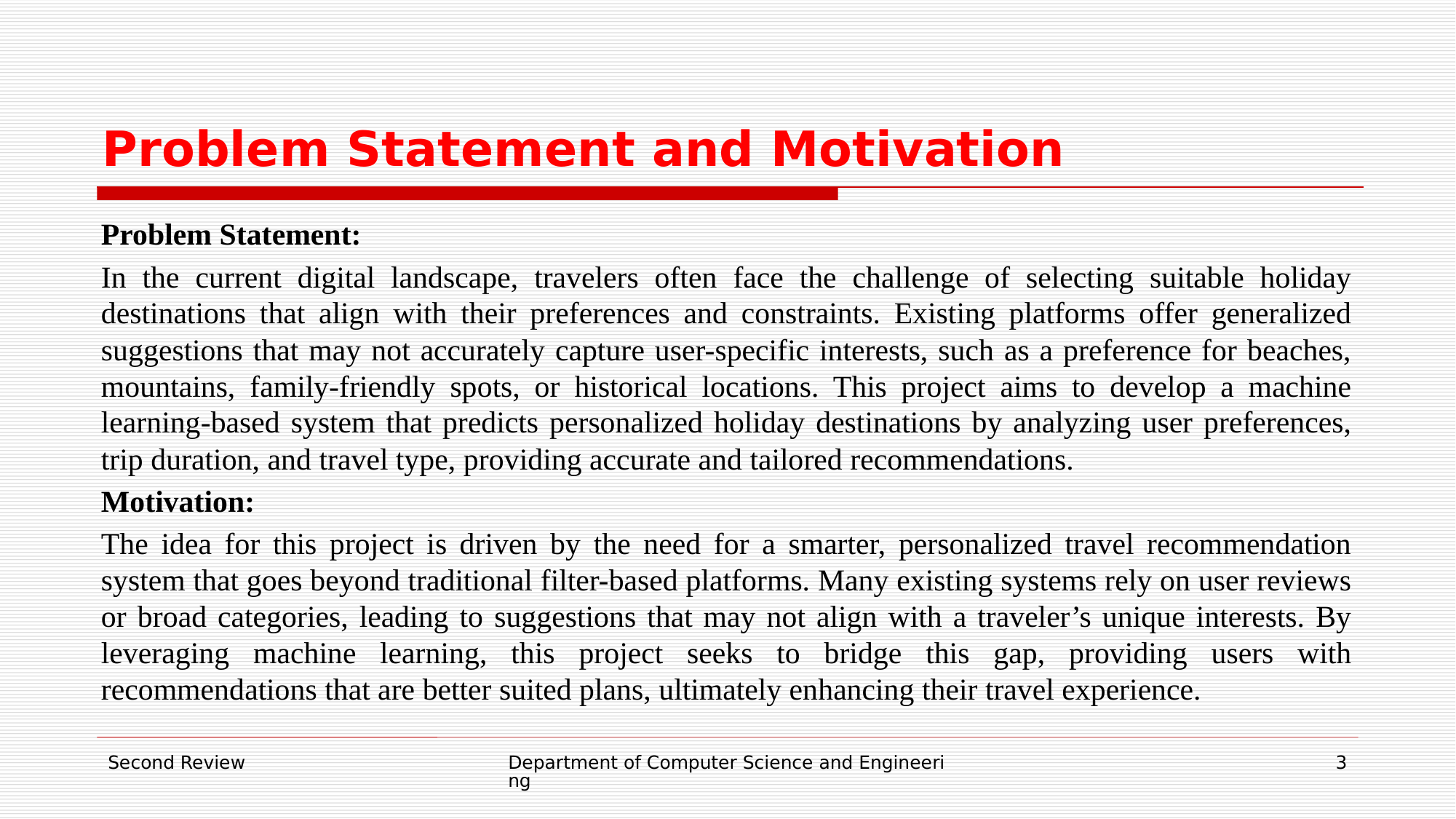

# Problem Statement and Motivation
Problem Statement:
In the current digital landscape, travelers often face the challenge of selecting suitable holiday destinations that align with their preferences and constraints. Existing platforms offer generalized suggestions that may not accurately capture user-specific interests, such as a preference for beaches, mountains, family-friendly spots, or historical locations. This project aims to develop a machine learning-based system that predicts personalized holiday destinations by analyzing user preferences, trip duration, and travel type, providing accurate and tailored recommendations.
Motivation:
The idea for this project is driven by the need for a smarter, personalized travel recommendation system that goes beyond traditional filter-based platforms. Many existing systems rely on user reviews or broad categories, leading to suggestions that may not align with a traveler’s unique interests. By leveraging machine learning, this project seeks to bridge this gap, providing users with recommendations that are better suited plans, ultimately enhancing their travel experience.

Second Review
Department of Computer Science and Engineering
3